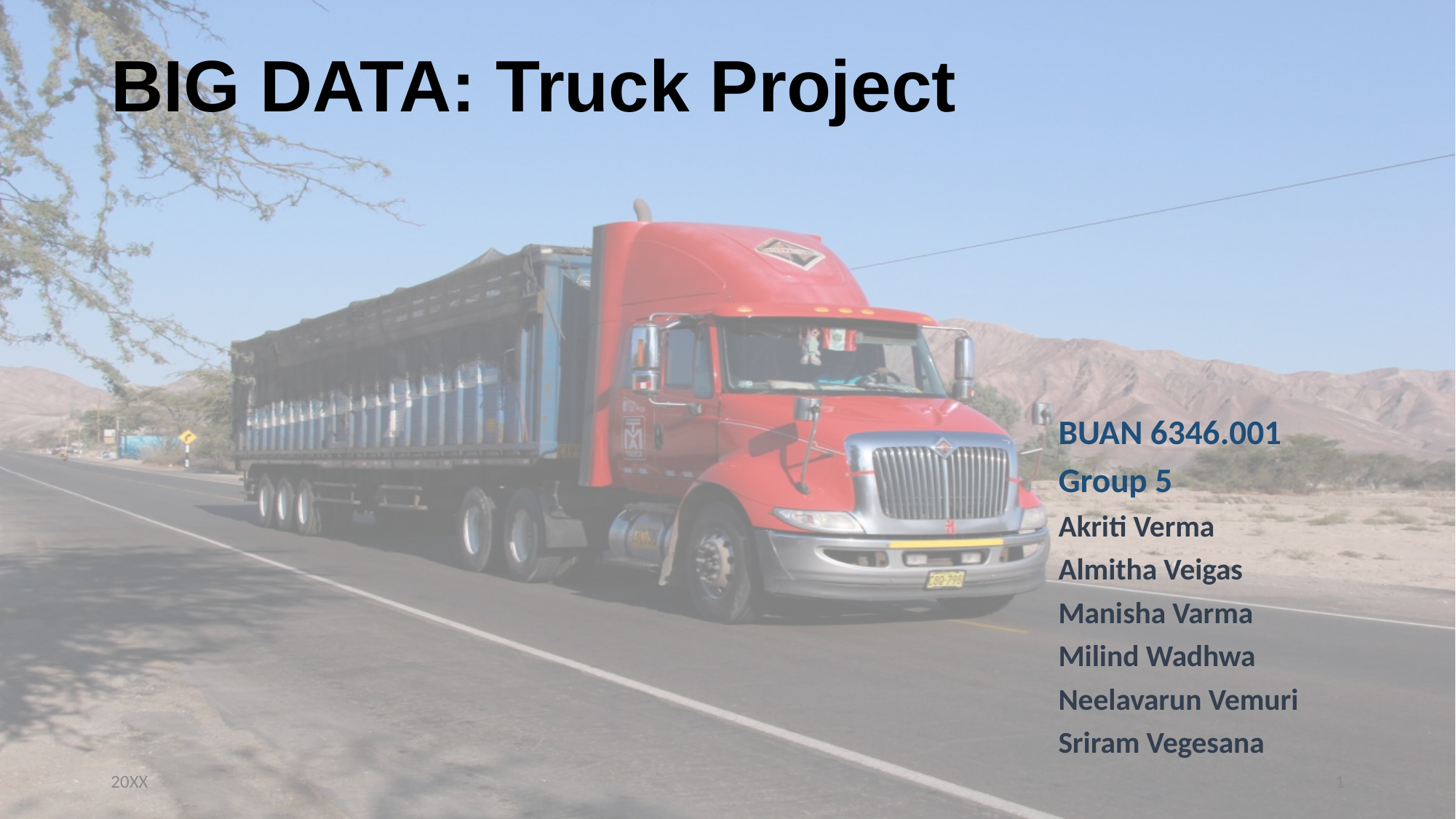

# BIG DATA: Truck Project
BUAN 6346.001
Group 5
Akriti Verma
Almitha Veigas
Manisha Varma
Milind Wadhwa
Neelavarun Vemuri
Sriram Vegesana
20XX
1